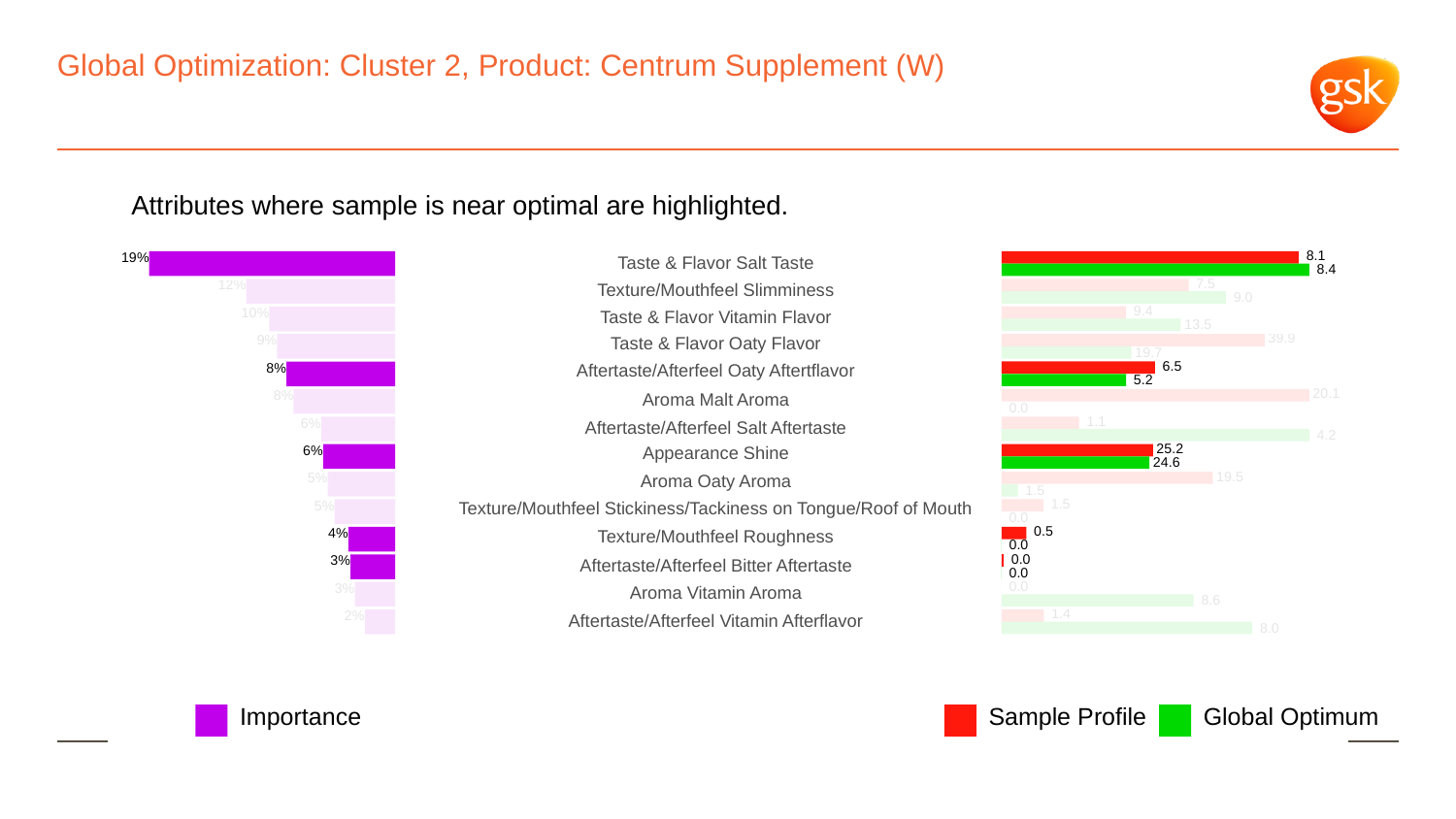

# Global Optimization: Cluster 2, Product: Centrum Supplement (W)

Attributes where sample is near optimal are highlighted.

  8.1
19%
Taste & Flavor Salt Taste

  8.4

  7.5
12%
Texture/Mouthfeel Slimminess

  9.0

  9.4
10%
Taste & Flavor Vitamin Flavor

 13.5

 39.9
9%
Taste & Flavor Oaty Flavor

 19.7

  6.5
8%
Aftertaste/Afterfeel Oaty Aftertflavor

  5.2

 20.1
8%
Aroma Malt Aroma

  0.0

  1.1
6%
Aftertaste/Afterfeel Salt Aftertaste

  4.2

 25.2
6%
Appearance Shine

 24.6

 19.5
5%
Aroma Oaty Aroma

  1.5

  1.5
5%
Texture/Mouthfeel Stickiness/Tackiness on Tongue/Roof of Mouth

  0.0

  0.5
4%
Texture/Mouthfeel Roughness

  0.0

  0.0
3%
Aftertaste/Afterfeel Bitter Aftertaste

  0.0

  0.0
3%
Aroma Vitamin Aroma

  8.6

  1.4
2%
Aftertaste/Afterfeel Vitamin Afterflavor

  8.0

Global Optimum
Sample Profile
Importance